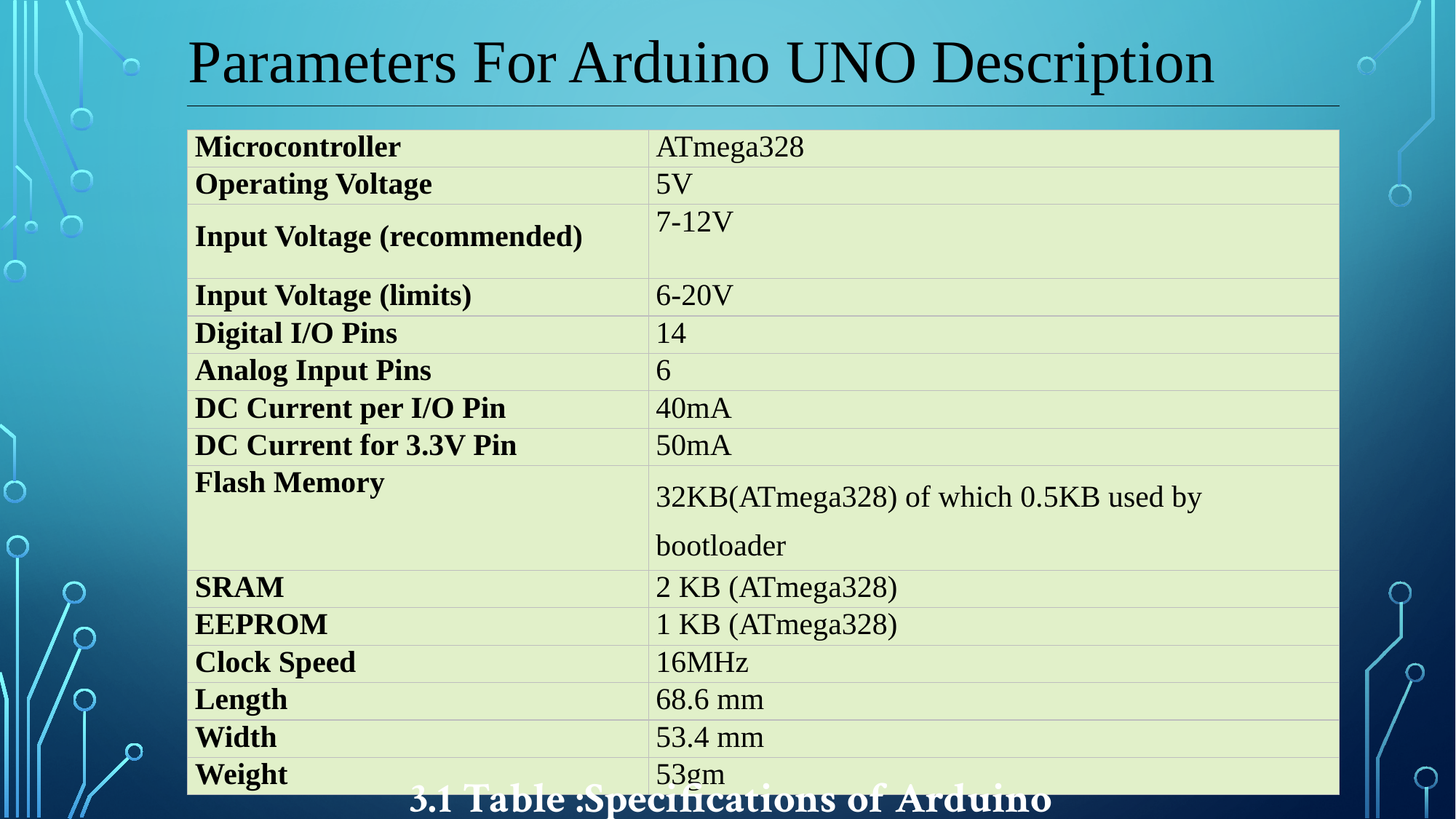

Parameters For Arduino UNO Description
| Microcontroller | ATmega328 |
| --- | --- |
| Operating Voltage | 5V |
| Input Voltage (recommended) | 7-12V |
| Input Voltage (limits) | 6-20V |
| Digital I/O Pins | 14 |
| Analog Input Pins | 6 |
| DC Current per I/O Pin | 40mA |
| DC Current for 3.3V Pin | 50mA |
| Flash Memory | 32KB(ATmega328) of which 0.5KB used by bootloader |
| SRAM | 2 KB (ATmega328) |
| EEPROM | 1 KB (ATmega328) |
| Clock Speed | 16MHz |
| Length | 68.6 mm |
| Width | 53.4 mm |
| Weight | 53gm |
3.1 Table :Specifications of Arduino